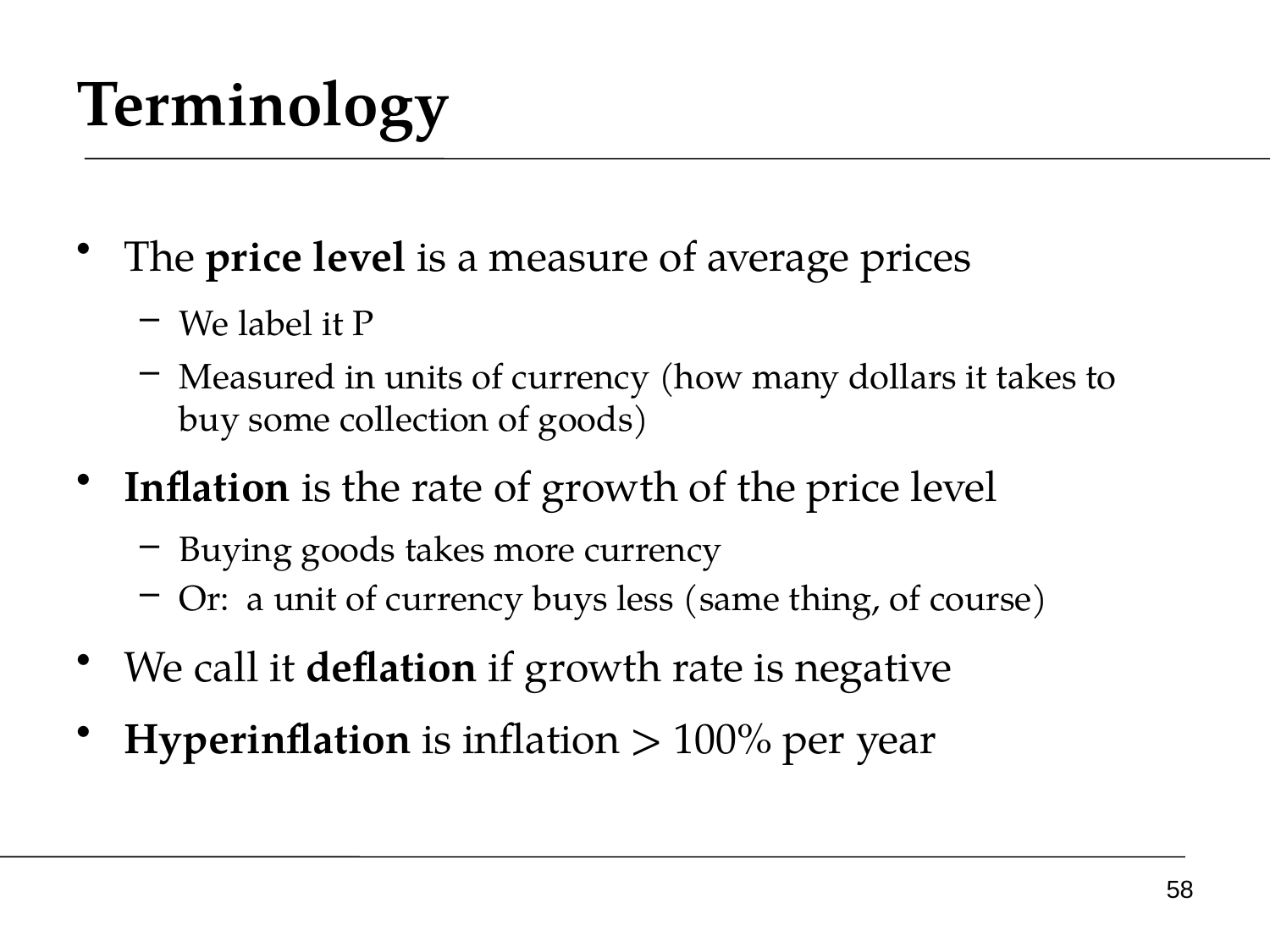

Terminology
The price level is a measure of average prices
We label it P
Measured in units of currency (how many dollars it takes to buy some collection of goods)
Inflation is the rate of growth of the price level
Buying goods takes more currency
Or:  a unit of currency buys less (same thing, of course)
We call it deflation if growth rate is negative
Hyperinflation is inflation > 100% per year
58